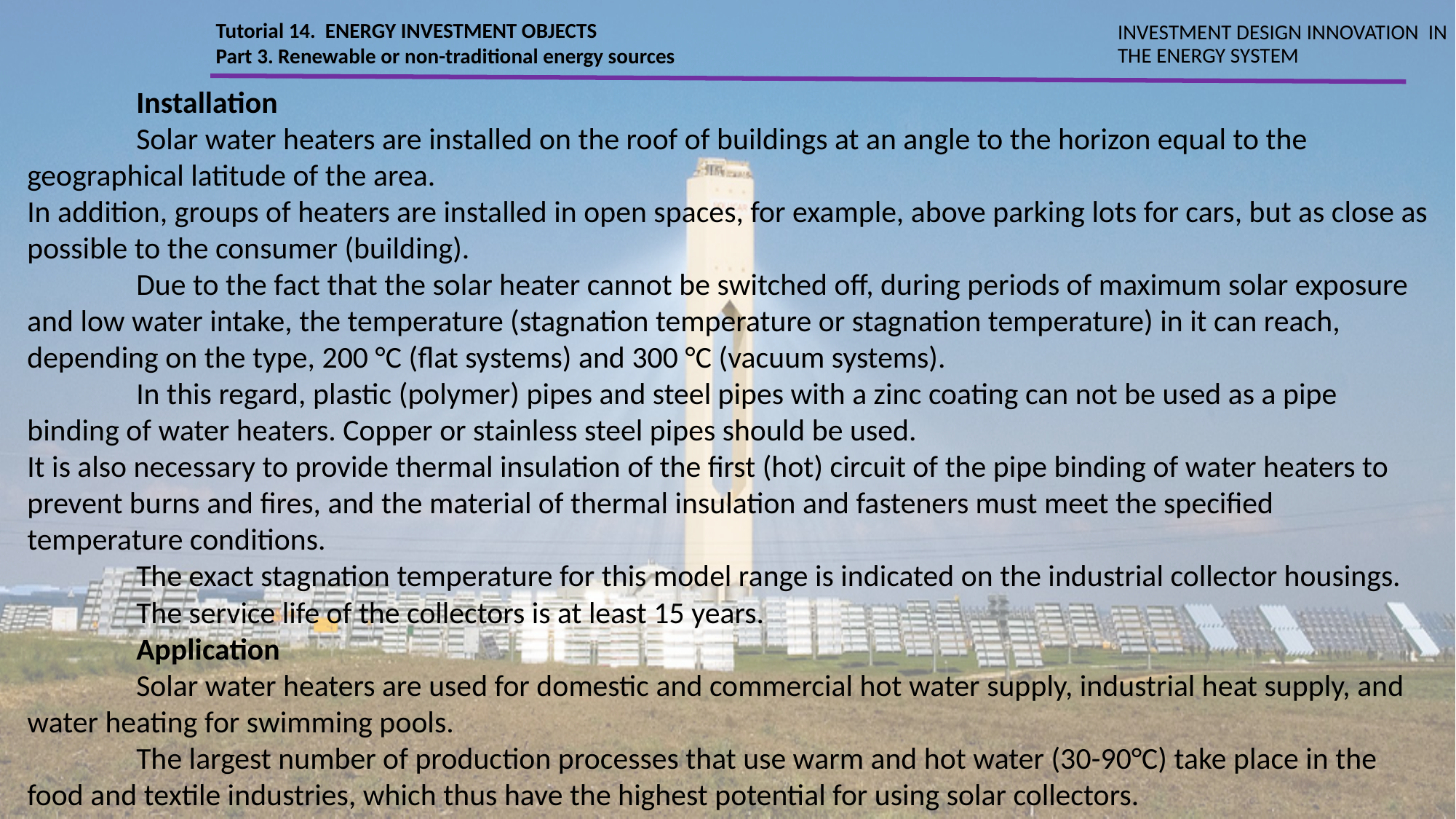

Tutorial 14.  ENERGY INVESTMENT OBJECTS
Part 3. Renewable or non-traditional energy sources
INVESTMENT DESIGN INNOVATION  IN
THE ENERGY SYSTEM
	Installation
	Solar water heaters are installed on the roof of buildings at an angle to the horizon equal to the geographical latitude of the area.
In addition, groups of heaters are installed in open spaces, for example, above parking lots for cars, but as close as possible to the consumer (building).
	Due to the fact that the solar heater cannot be switched off, during periods of maximum solar exposure and low water intake, the temperature (stagnation temperature or stagnation temperature) in it can reach, depending on the type, 200 °C (flat systems) and 300 °C (vacuum systems).
	In this regard, plastic (polymer) pipes and steel pipes with a zinc coating can not be used as a pipe binding of water heaters. Copper or stainless steel pipes should be used.
It is also necessary to provide thermal insulation of the first (hot) circuit of the pipe binding of water heaters to prevent burns and fires, and the material of thermal insulation and fasteners must meet the specified temperature conditions.
	The exact stagnation temperature for this model range is indicated on the industrial collector housings.
	The service life of the collectors is at least 15 years.
	Application
	Solar water heaters are used for domestic and commercial hot water supply, industrial heat supply, and water heating for swimming pools.
	The largest number of production processes that use warm and hot water (30-90°C) take place in the food and textile industries, which thus have the highest potential for using solar collectors.